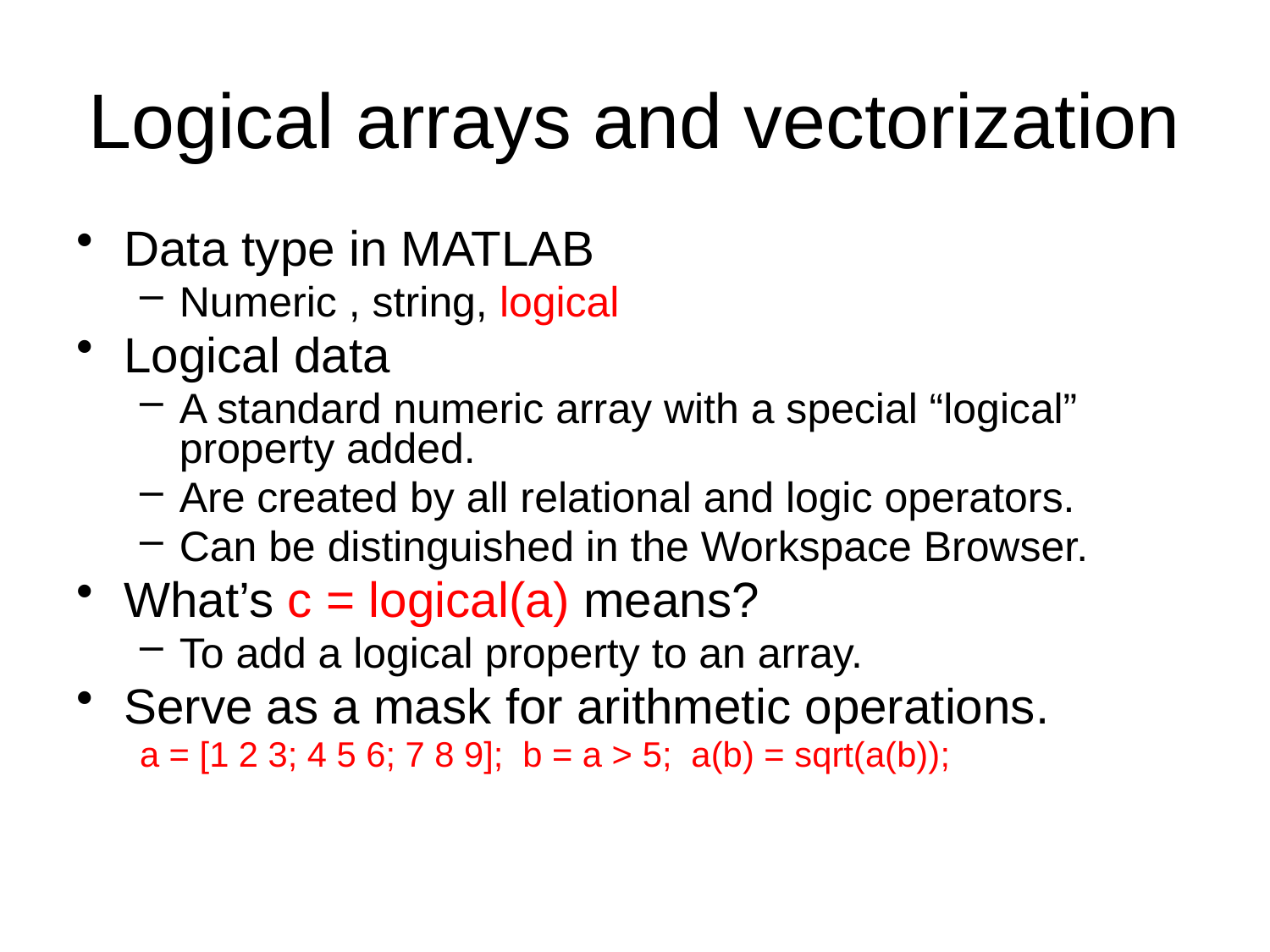

# Logical arrays and vectorization
Data type in MATLAB
Numeric , string, logical
Logical data
A standard numeric array with a special “logical” property added.
Are created by all relational and logic operators.
Can be distinguished in the Workspace Browser.
What’s c = logical(a) means?
To add a logical property to an array.
Serve as a mask for arithmetic operations.
a = [1 2 3; 4 5 6; 7 8 9];  b = a > 5;  a(b) = sqrt(a(b));